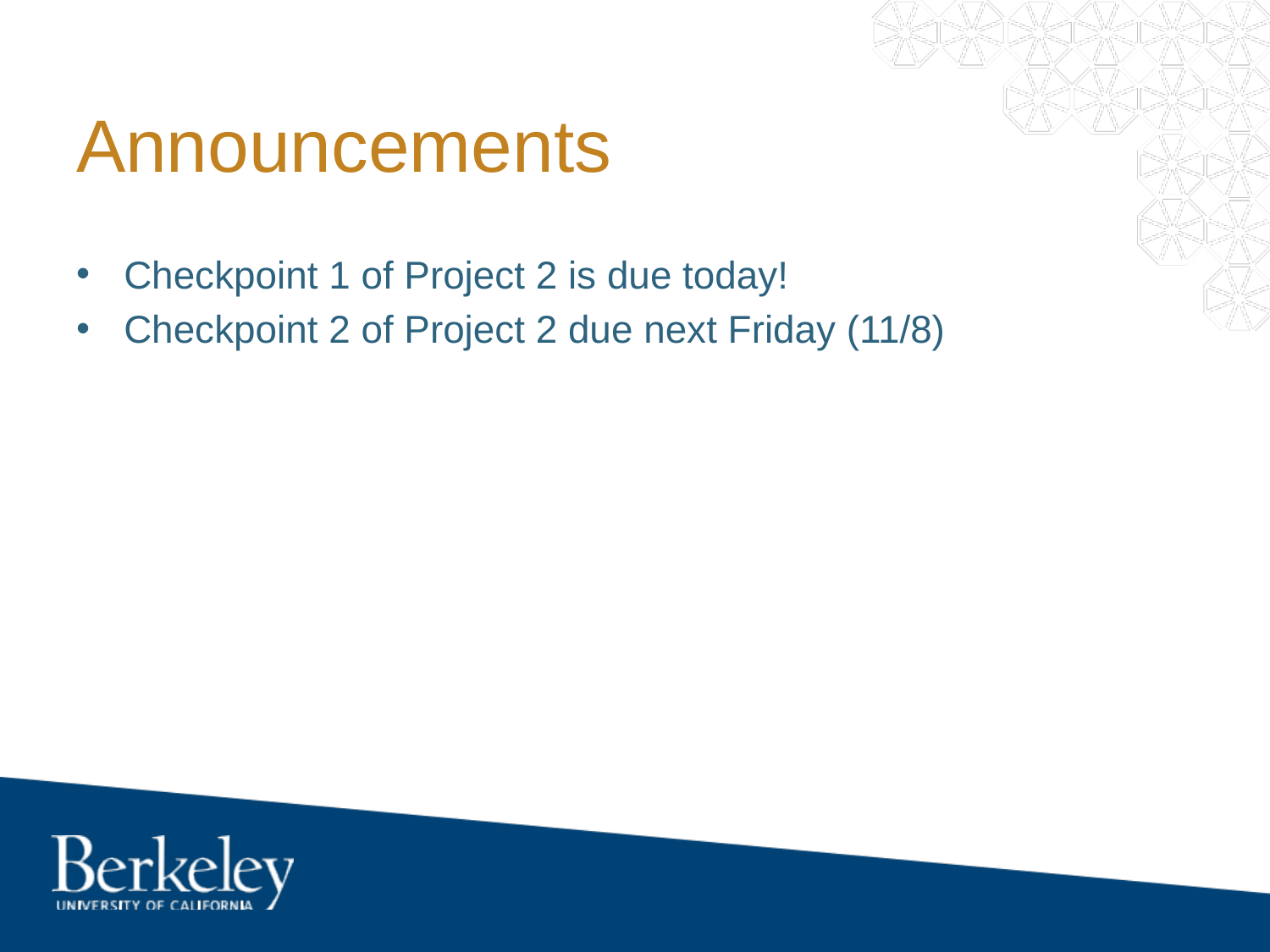

# Announcements
Checkpoint 1 of Project 2 is due today!
Checkpoint 2 of Project 2 due next Friday (11/8)